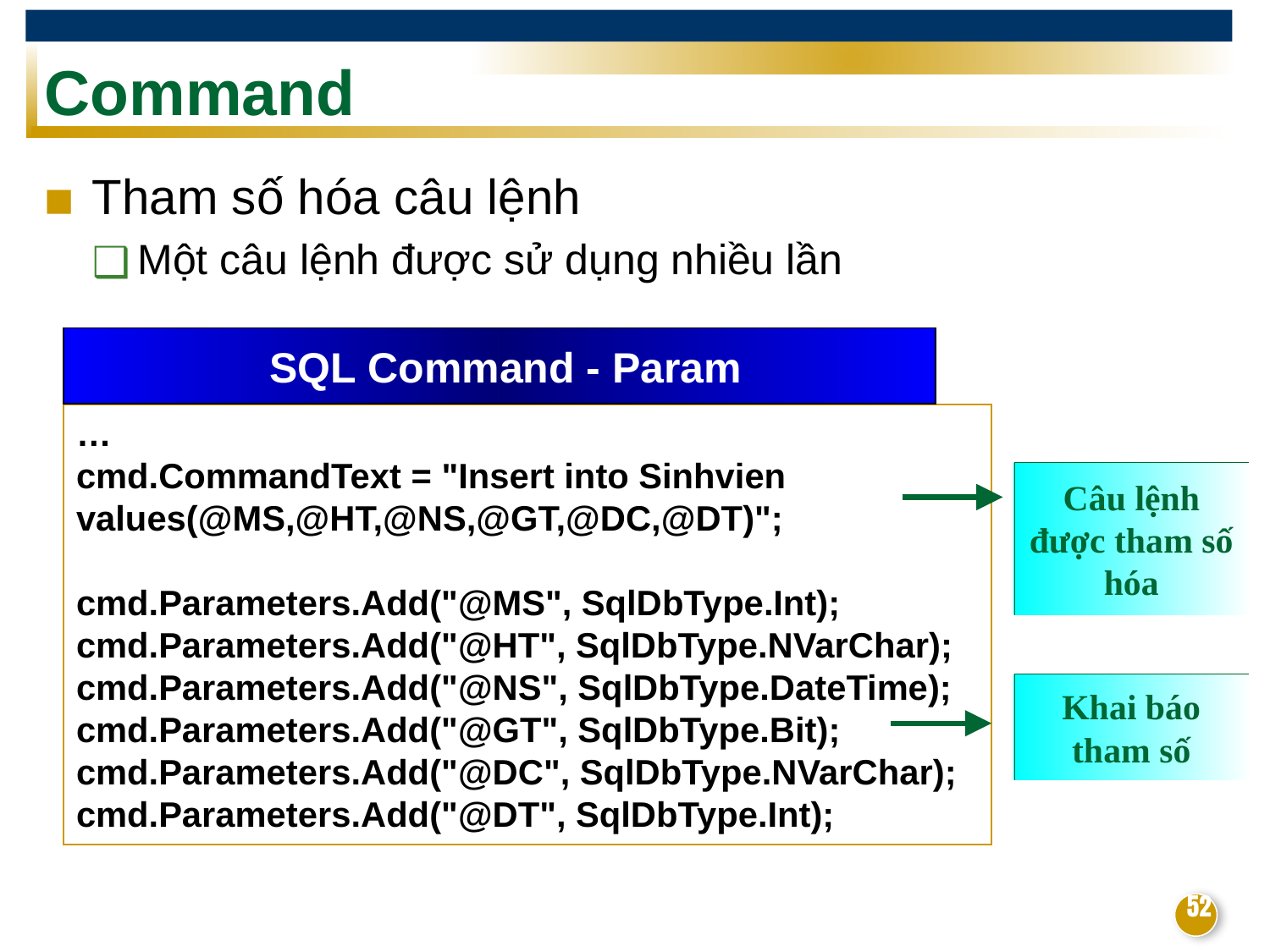

# Command
Tham số hóa câu lệnh
Một câu lệnh được sử dụng nhiều lần
SQL Command - Param
…
cmd.CommandText = "Insert into Sinhvien 		values(@MS,@HT,@NS,@GT,@DC,@DT)";

cmd.Parameters.Add("@MS", SqlDbType.Int);
cmd.Parameters.Add("@HT", SqlDbType.NVarChar);
cmd.Parameters.Add("@NS", SqlDbType.DateTime);
cmd.Parameters.Add("@GT", SqlDbType.Bit);
cmd.Parameters.Add("@DC", SqlDbType.NVarChar);
cmd.Parameters.Add("@DT", SqlDbType.Int);
Câu lệnh được tham số hóa
Khai báo tham số
52